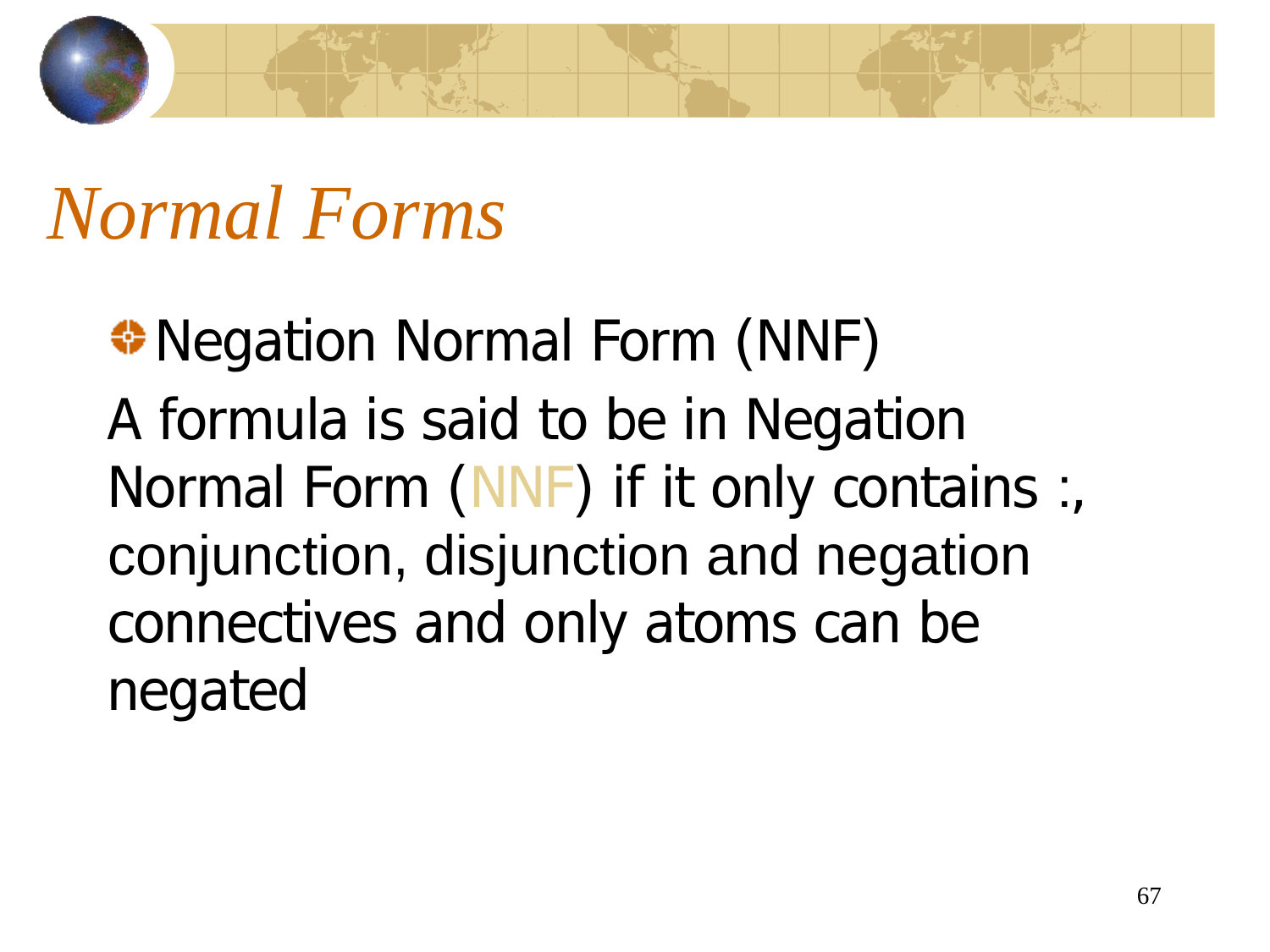

# Normal Forms
Negation Normal Form (NNF)
A formula is said to be in Negation Normal Form (NNF) if it only contains :, conjunction, disjunction and negation connectives and only atoms can be negated

67